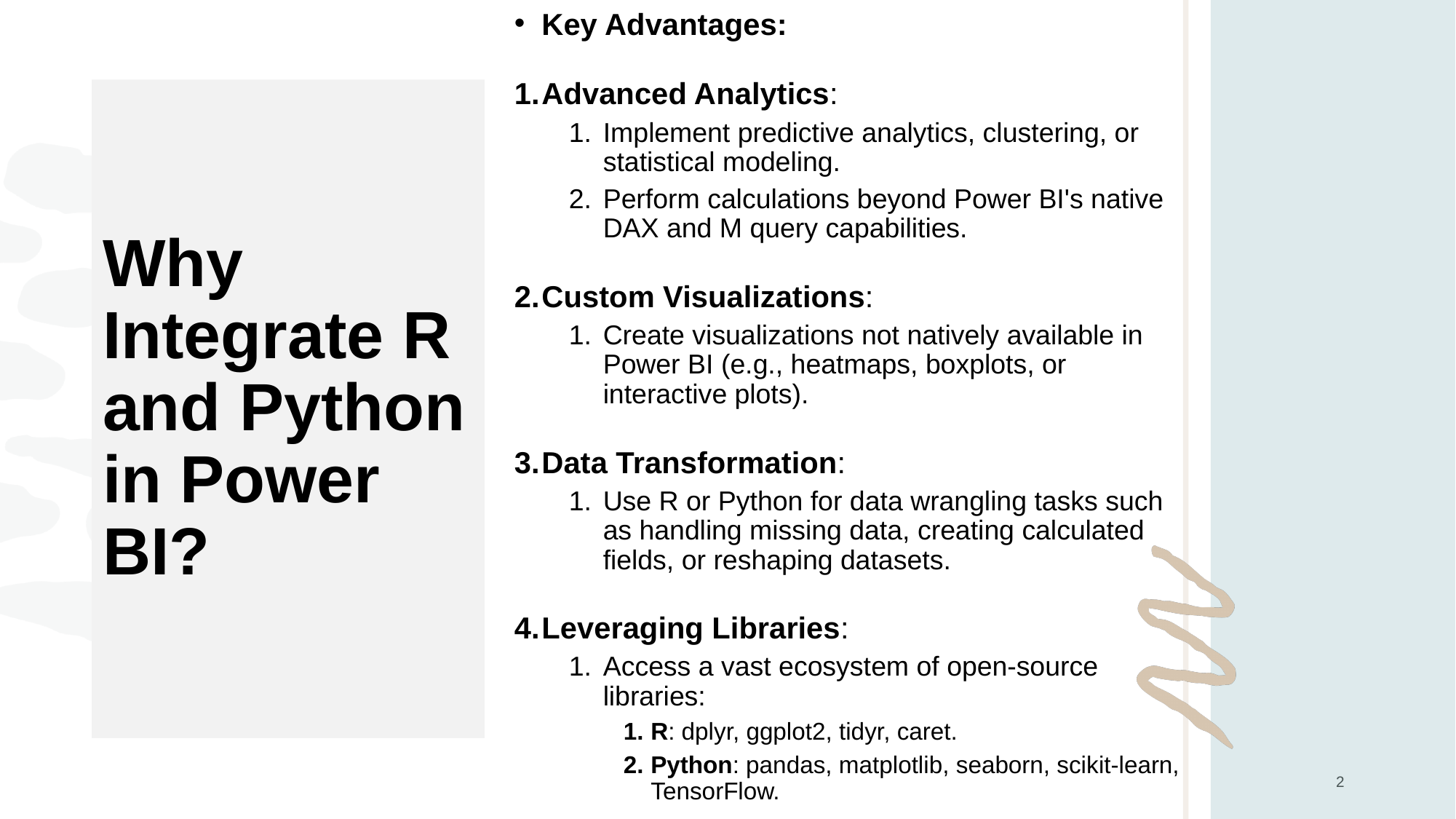

Key Advantages:
Advanced Analytics:
Implement predictive analytics, clustering, or statistical modeling.
Perform calculations beyond Power BI's native DAX and M query capabilities.
Custom Visualizations:
Create visualizations not natively available in Power BI (e.g., heatmaps, boxplots, or interactive plots).
Data Transformation:
Use R or Python for data wrangling tasks such as handling missing data, creating calculated fields, or reshaping datasets.
Leveraging Libraries:
Access a vast ecosystem of open-source libraries:
R: dplyr, ggplot2, tidyr, caret.
Python: pandas, matplotlib, seaborn, scikit-learn, TensorFlow.

# Why Integrate R and Python in Power BI?
2